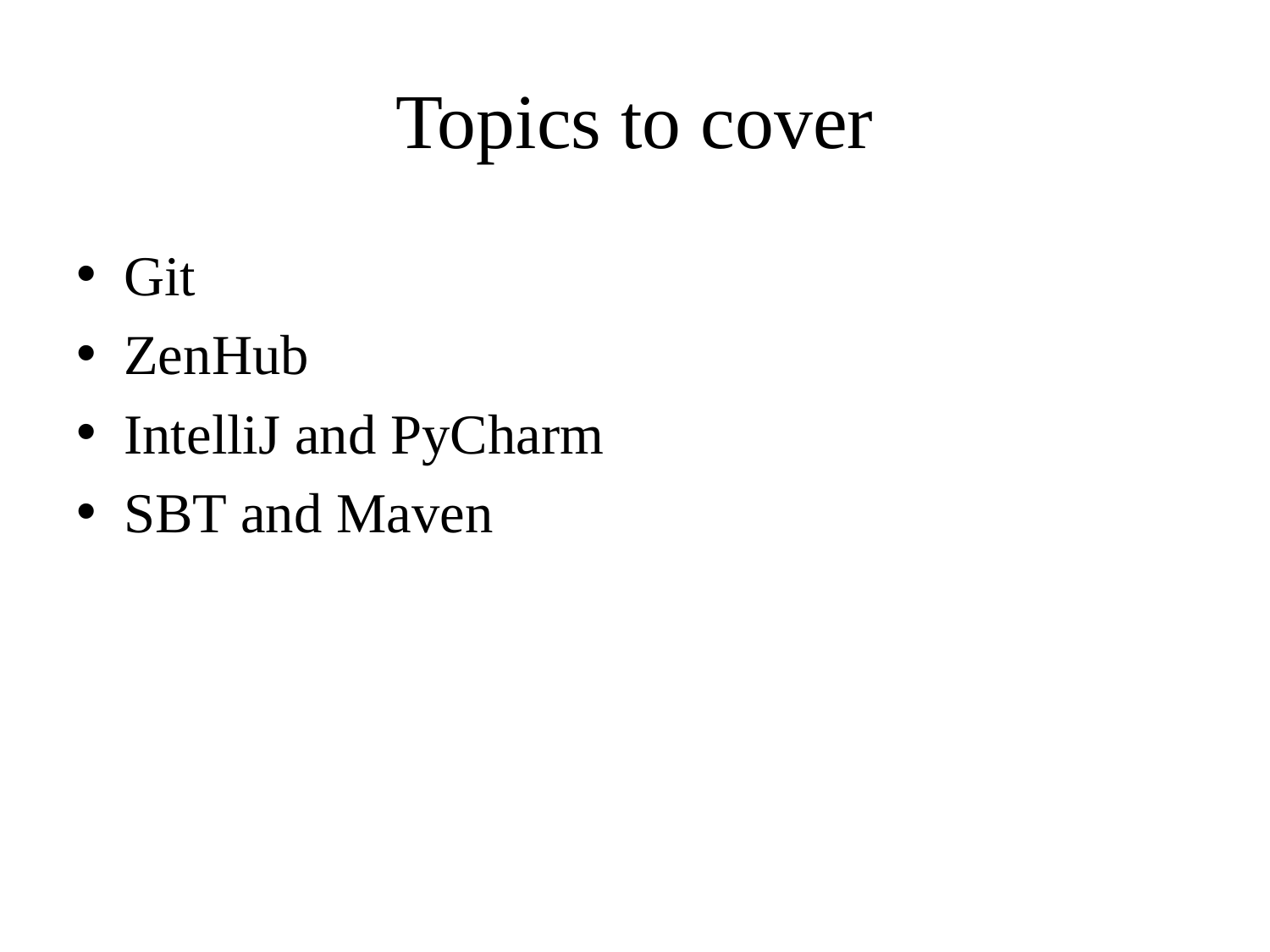

# Topics to cover
Git
ZenHub
IntelliJ and PyCharm
SBT and Maven